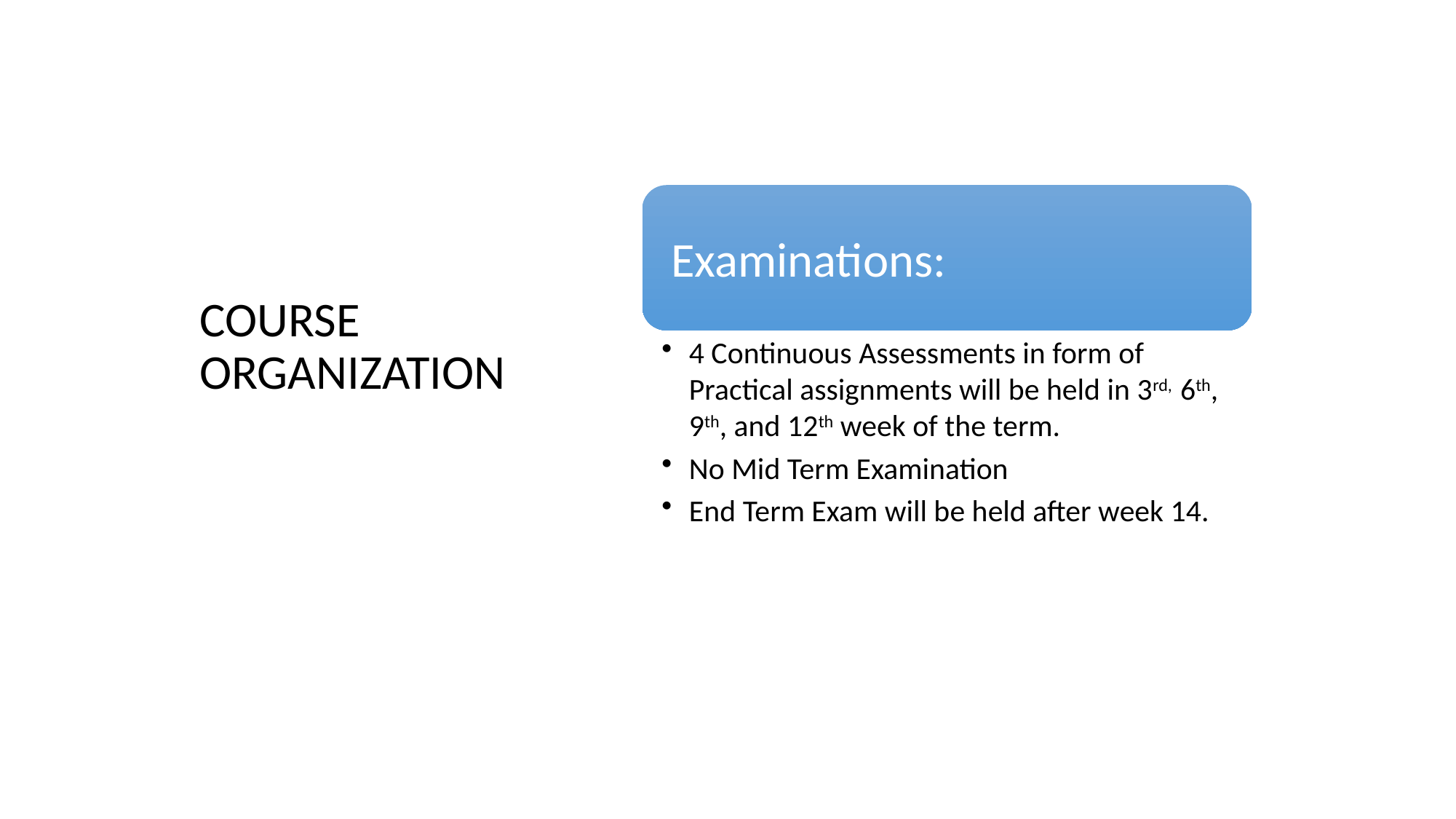

Examinations:
4 Continuous Assessments in form of Practical assignments will be held in 3rd,  6th, 9th, and 12th week of the term.
No Mid Term Examination
End Term Exam will be held after week 14.
Course Organization